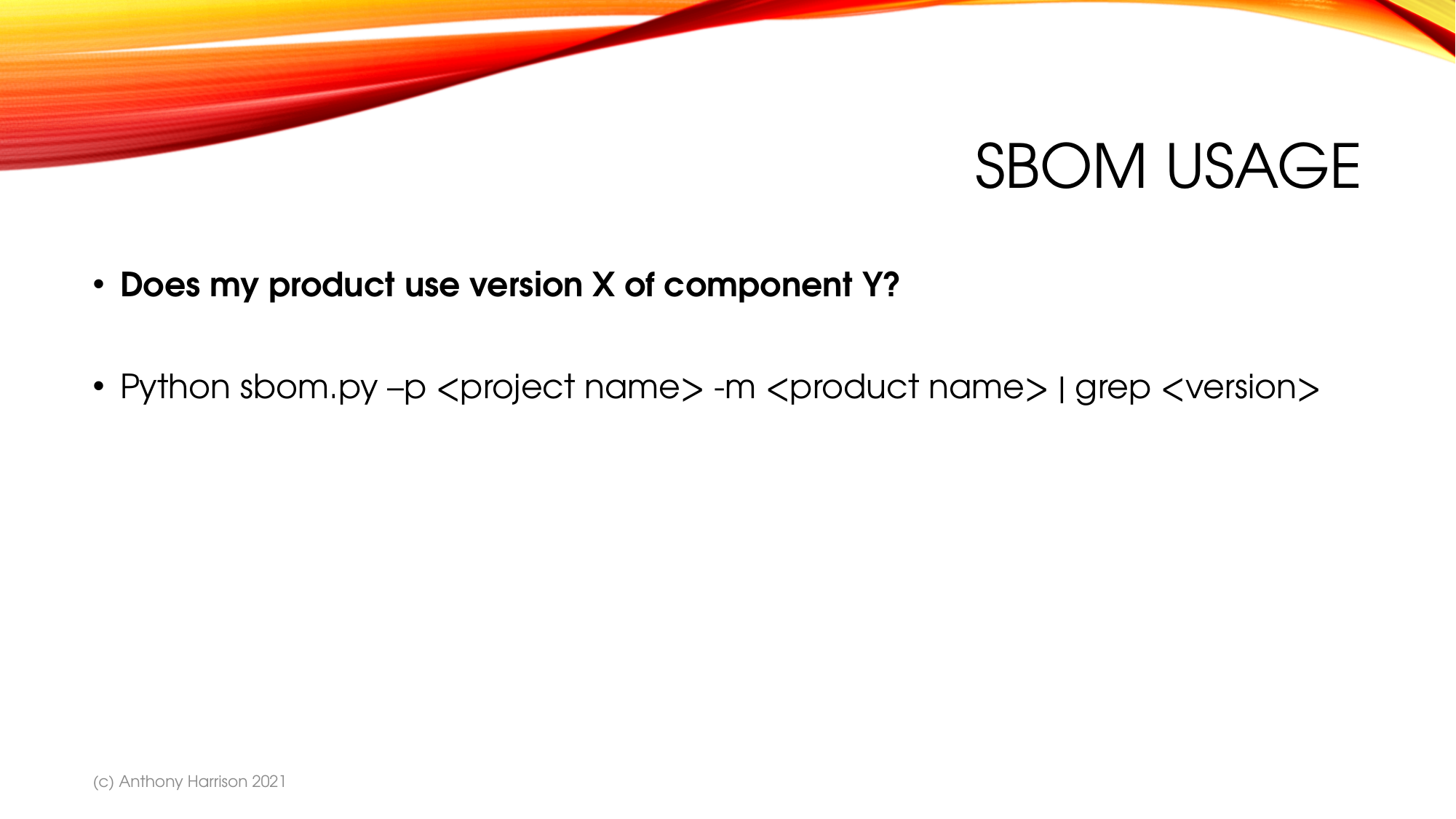

# SBOM Usage
Does my product use version X of component Y?

Python sbom.py –p <project name> -m <product name> | grep <version>

(c) Anthony Harrison 2021